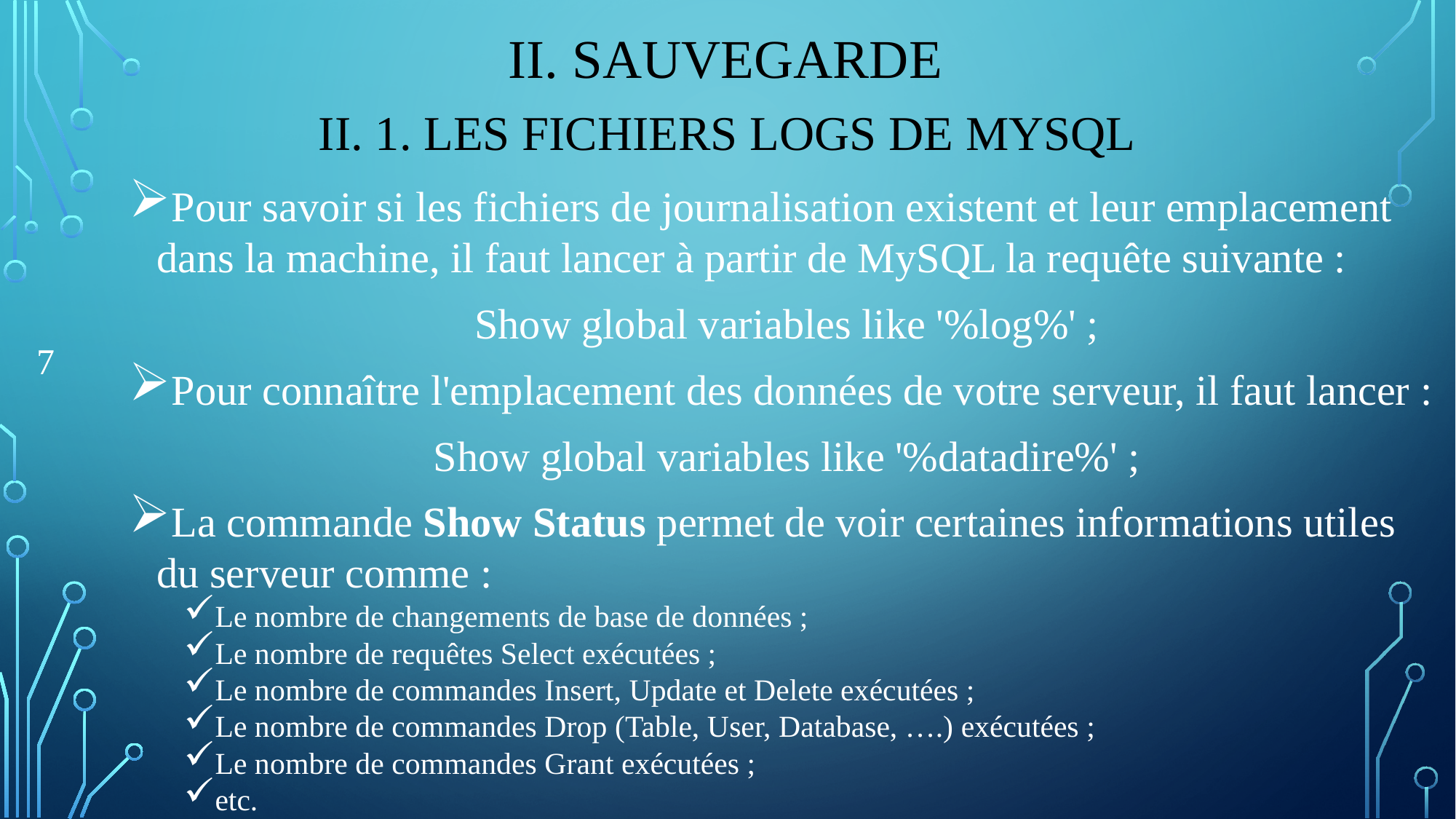

# II. sauvegarde
II. 1. Les fichiers logs de mysql
Pour savoir si les fichiers de journalisation existent et leur emplacement dans la machine, il faut lancer à partir de MySQL la requête suivante :
Show global variables like '%log%' ;
Pour connaître l'emplacement des données de votre serveur, il faut lancer :
Show global variables like '%datadire%' ;
La commande Show Status permet de voir certaines informations utiles du serveur comme :
Le nombre de changements de base de données ;
Le nombre de requêtes Select exécutées ;
Le nombre de commandes Insert, Update et Delete exécutées ;
Le nombre de commandes Drop (Table, User, Database, ….) exécutées ;
Le nombre de commandes Grant exécutées ;
etc.
7